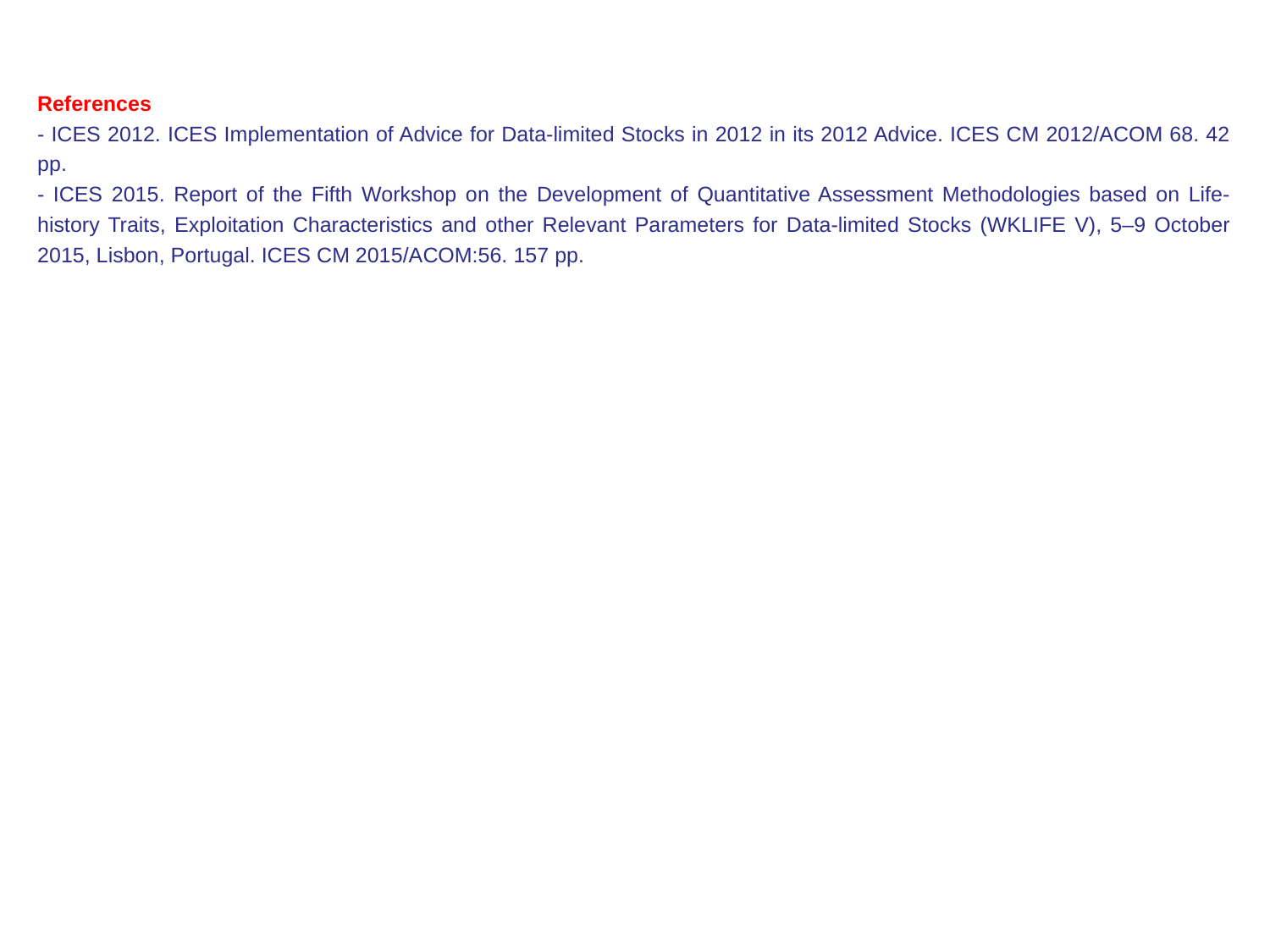

References
- ICES 2012. ICES Implementation of Advice for Data-limited Stocks in 2012 in its 2012 Advice. ICES CM 2012/ACOM 68. 42 pp.
- ICES 2015. Report of the Fifth Workshop on the Development of Quantitative Assessment Methodologies based on Life-history Traits, Exploitation Characteristics and other Relevant Parameters for Data-limited Stocks (WKLIFE V), 5–9 October 2015, Lisbon, Portugal. ICES CM 2015/ACOM:56. 157 pp.